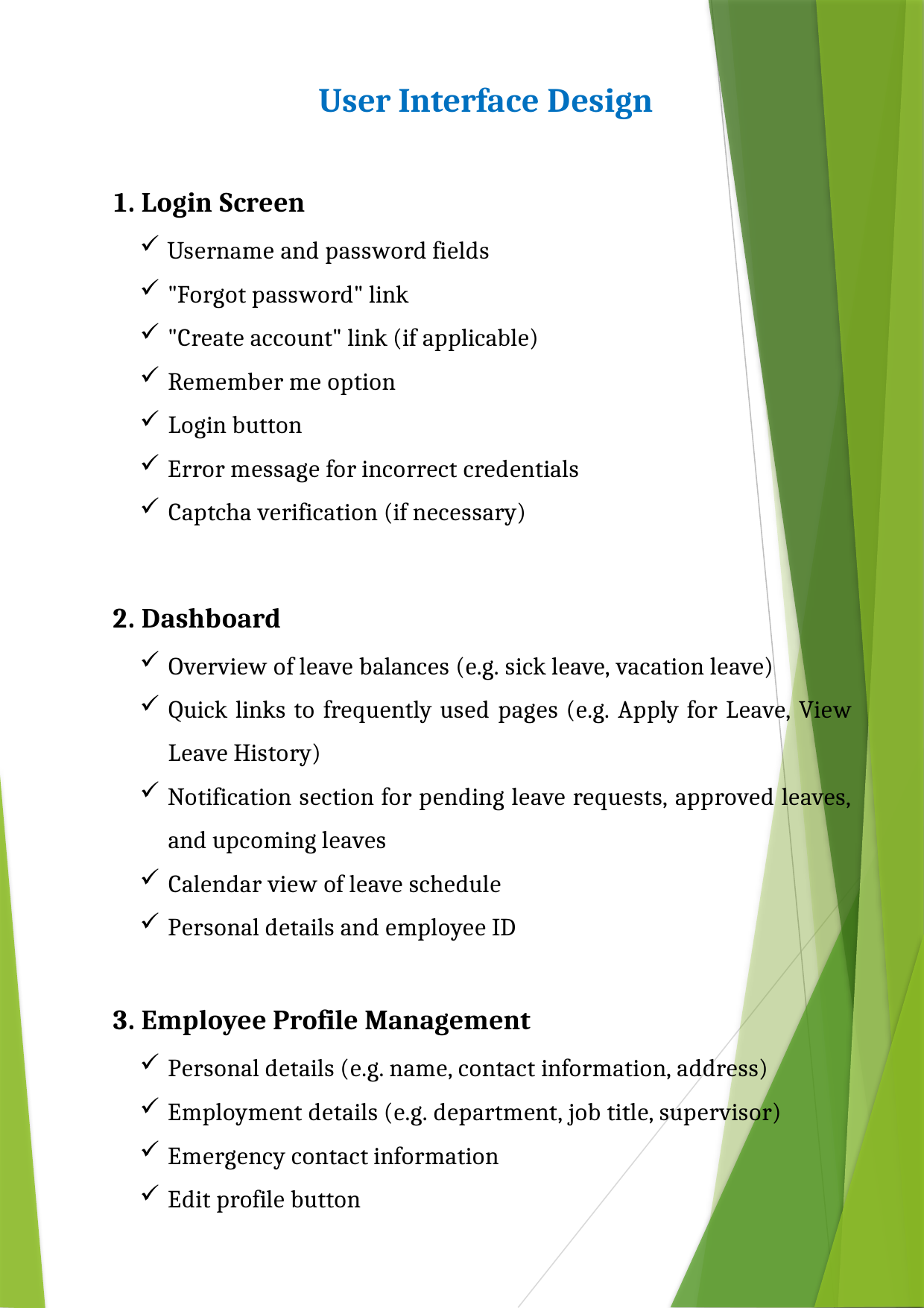

User Interface Design

Login Screen
Username and password fields
"Forgot password" link
"Create account" link (if applicable)
Remember me option
Login button
Error message for incorrect credentials
Captcha verification (if necessary)

Dashboard
Overview of leave balances (e.g. sick leave, vacation leave)
Quick links to frequently used pages (e.g. Apply for Leave, View  Leave History)
Notification section for pending leave requests, approved leaves,  and upcoming leaves
Calendar view of leave schedule
Personal details and employee ID

Employee Profile Management
Personal details (e.g. name, contact information, address)
Employment details (e.g. department, job title, supervisor)
Emergency contact information
Edit profile button
9